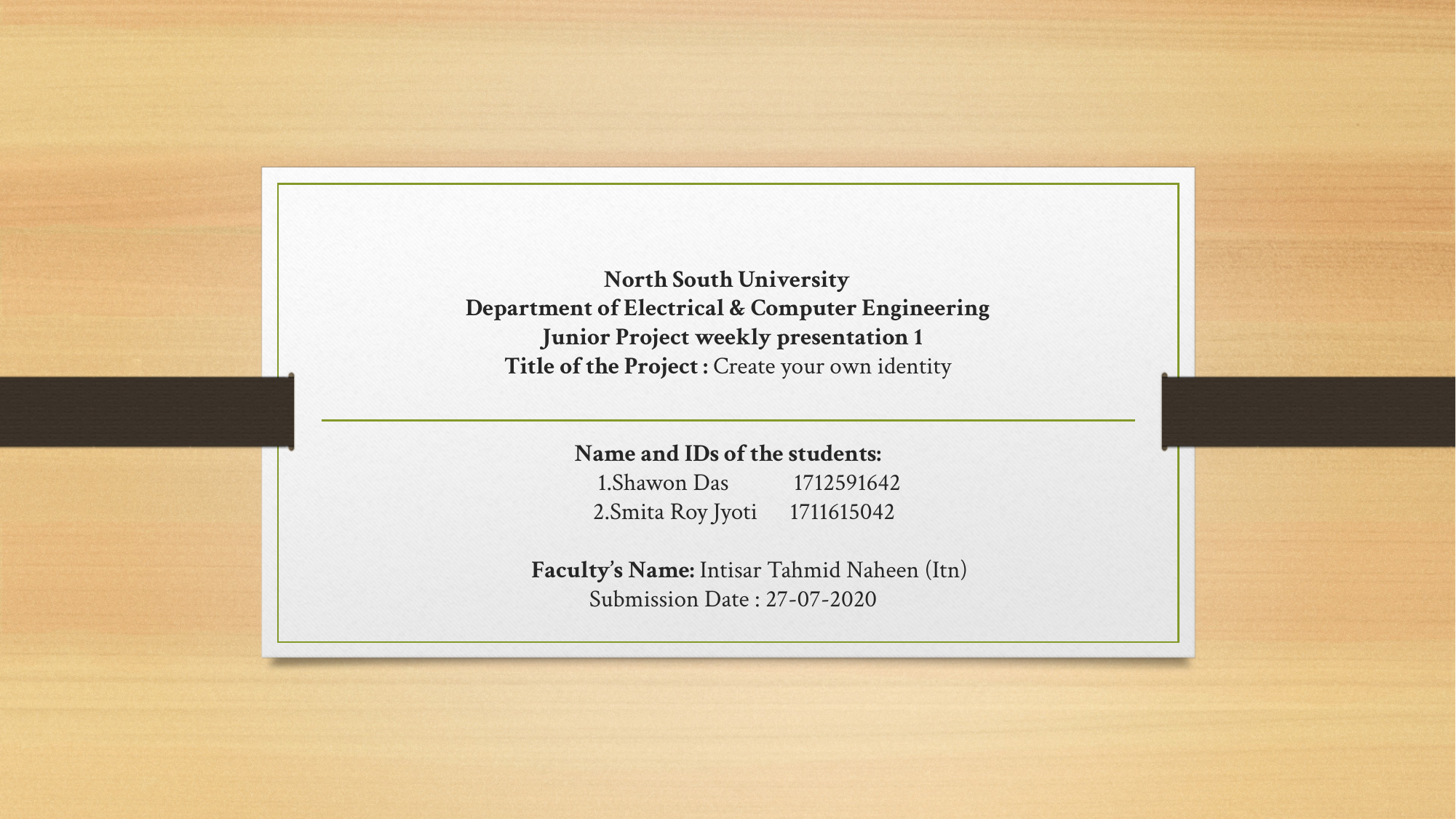

# North South University Department of Electrical & Computer Engineering Junior Project weekly presentation 1 Title of the Project : Create your own identity Name and IDs of the students: 1.Shawon Das            1712591642 2.Smita Roy Jyoti      1711615042  Faculty’s Name: Intisar Tahmid Naheen (Itn)  Submission Date : 27-07-2020